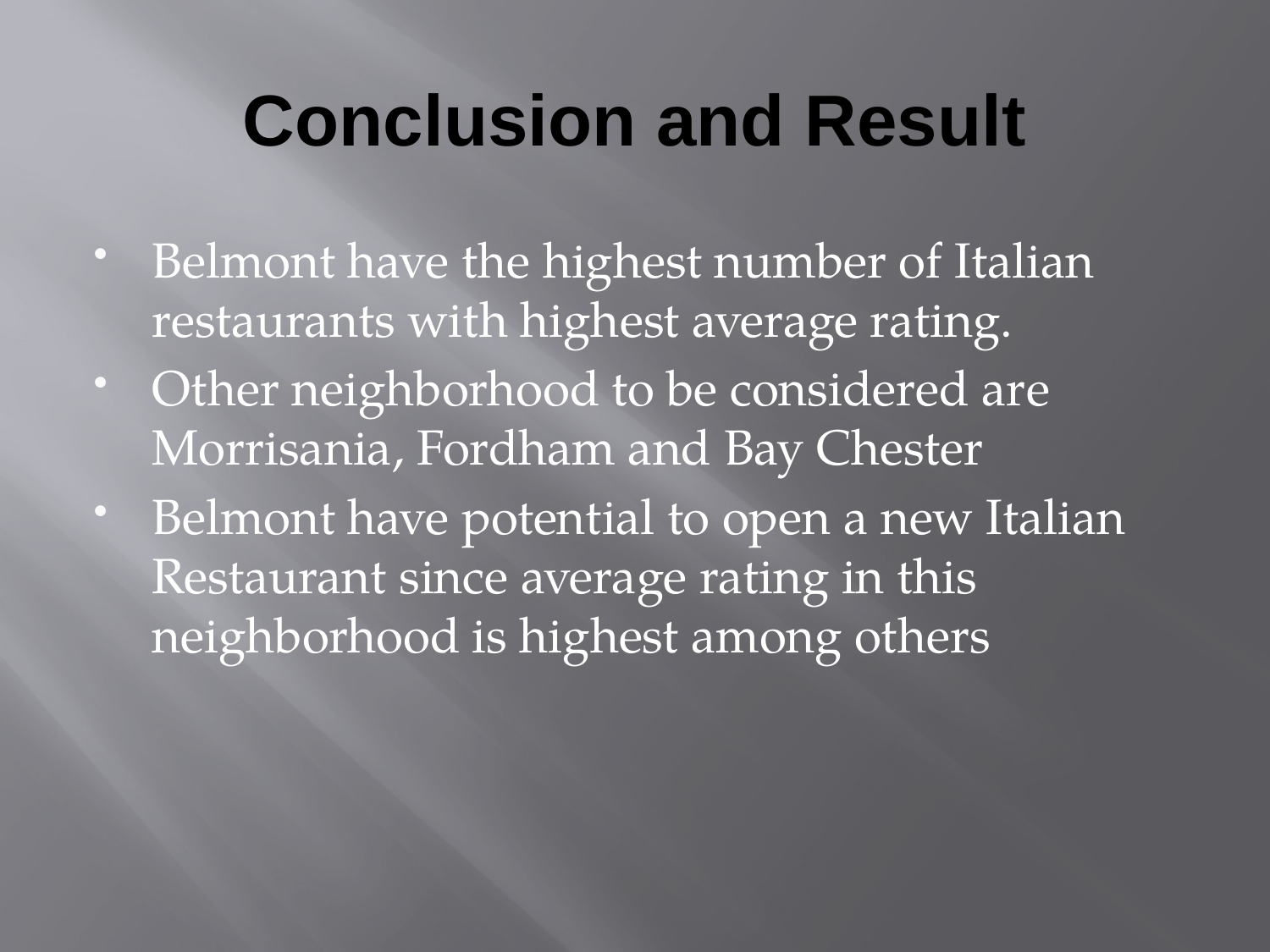

# Conclusion and Result
Belmont have the highest number of Italian restaurants with highest average rating.
Other neighborhood to be considered are Morrisania, Fordham and Bay Chester
Belmont have potential to open a new Italian Restaurant since average rating in this neighborhood is highest among others